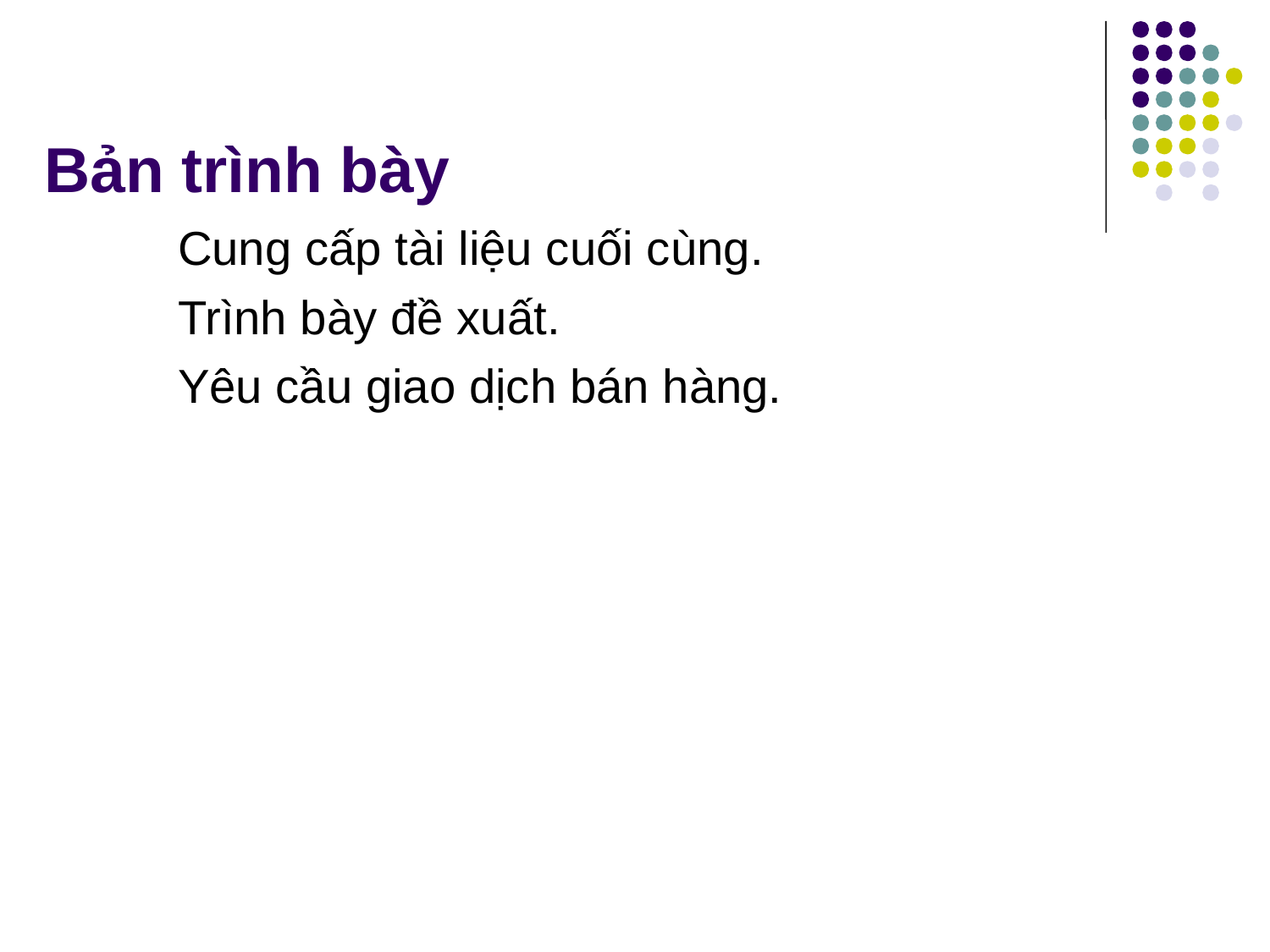

# Bản trình bày
Cung cấp tài liệu cuối cùng.
Trình bày đề xuất.
Yêu cầu giao dịch bán hàng.